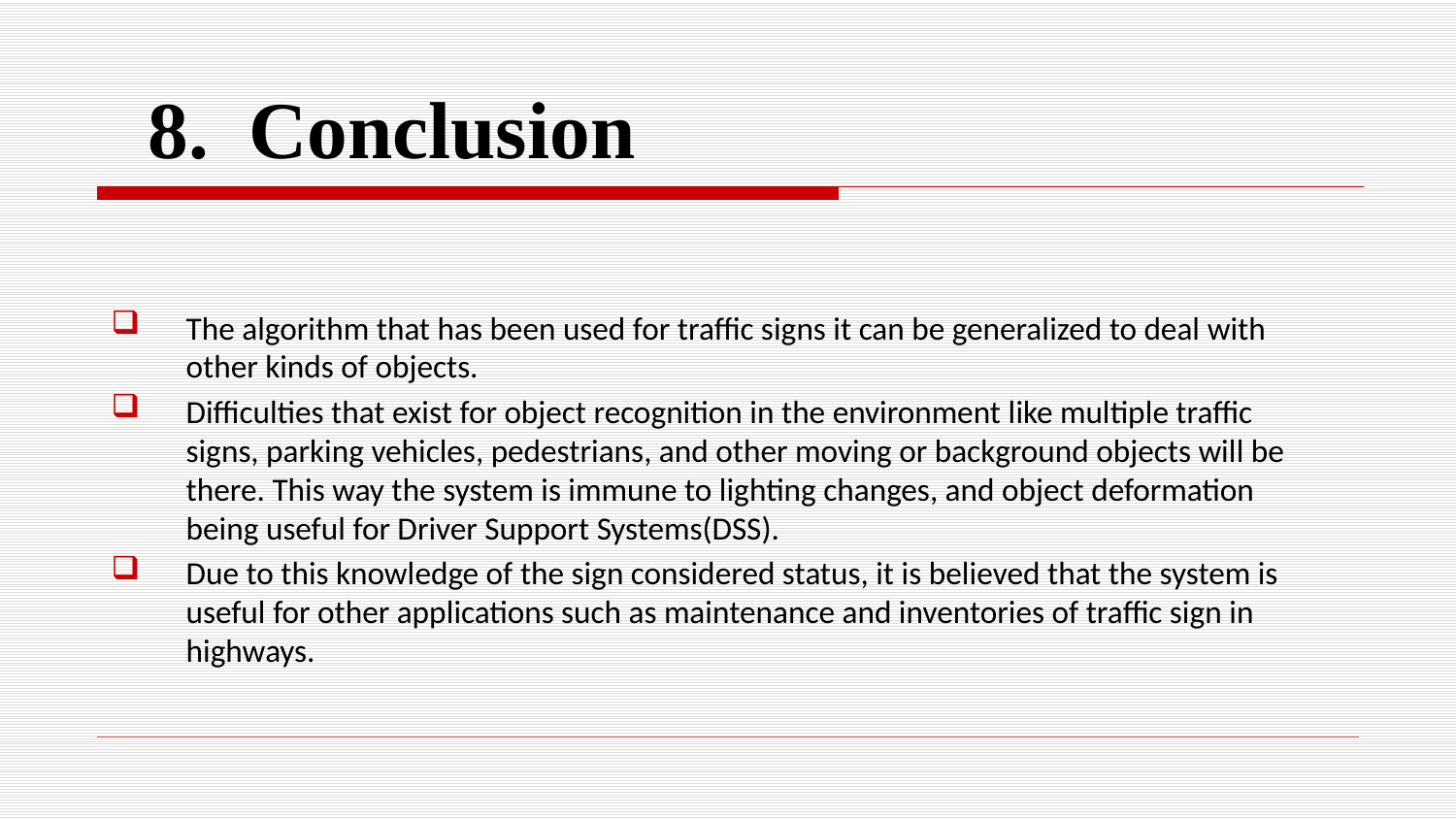

8.  Conclusion

The algorithm that has been used for traffic signs it can be generalized to deal with other kinds of objects.
Difficulties that exist for object recognition in the environment like multiple traffic signs, parking vehicles, pedestrians, and other moving or background objects will be there. This way the system is immune to lighting changes, and object deformation being useful for Driver Support Systems(DSS).
Due to this knowledge of the sign considered status, it is believed that the system is useful for other applications such as maintenance and inventories of traffic sign in highways.